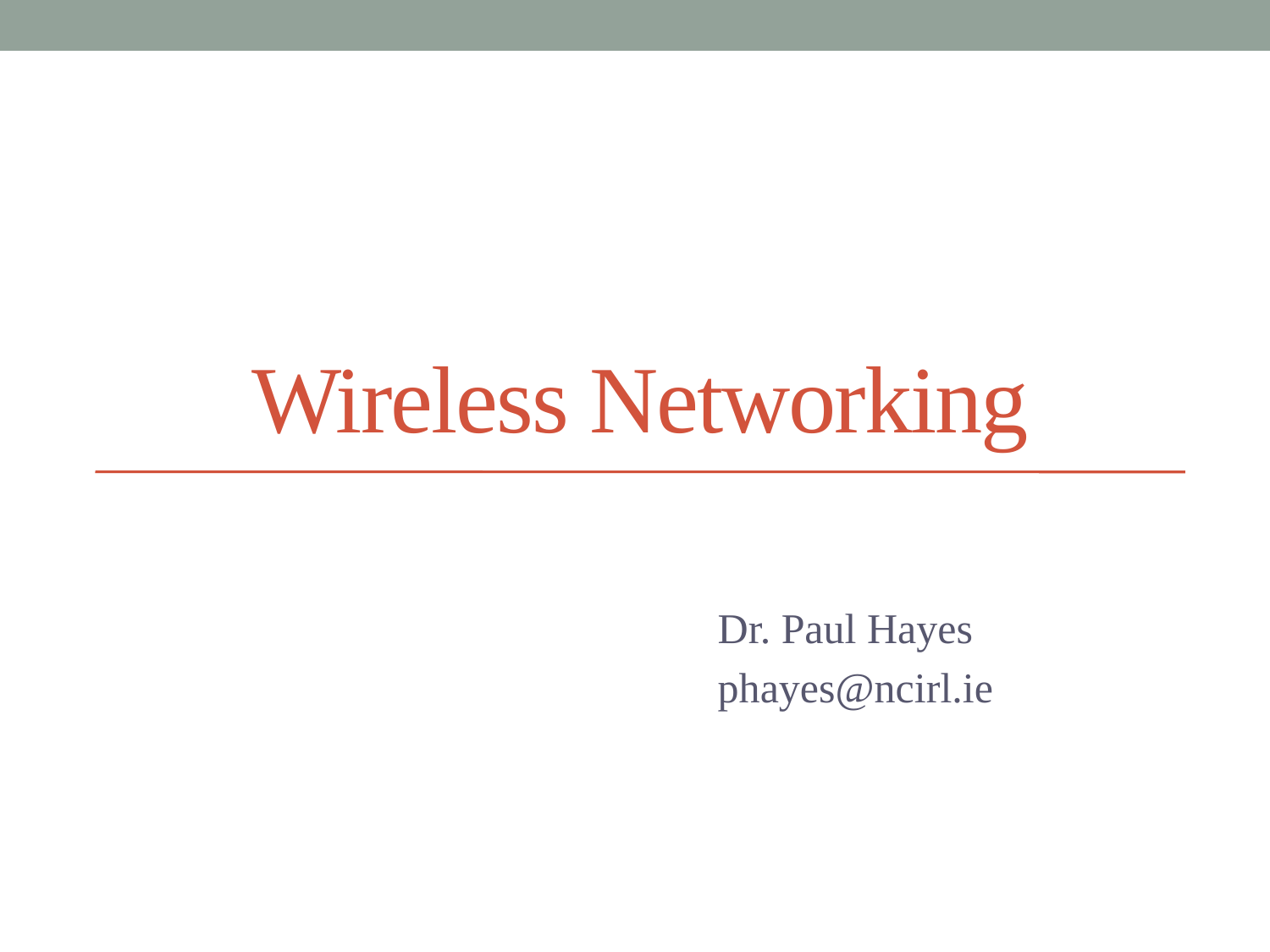

# Wireless Networking

Dr. Paul Hayes
phayes@ncirl.ie